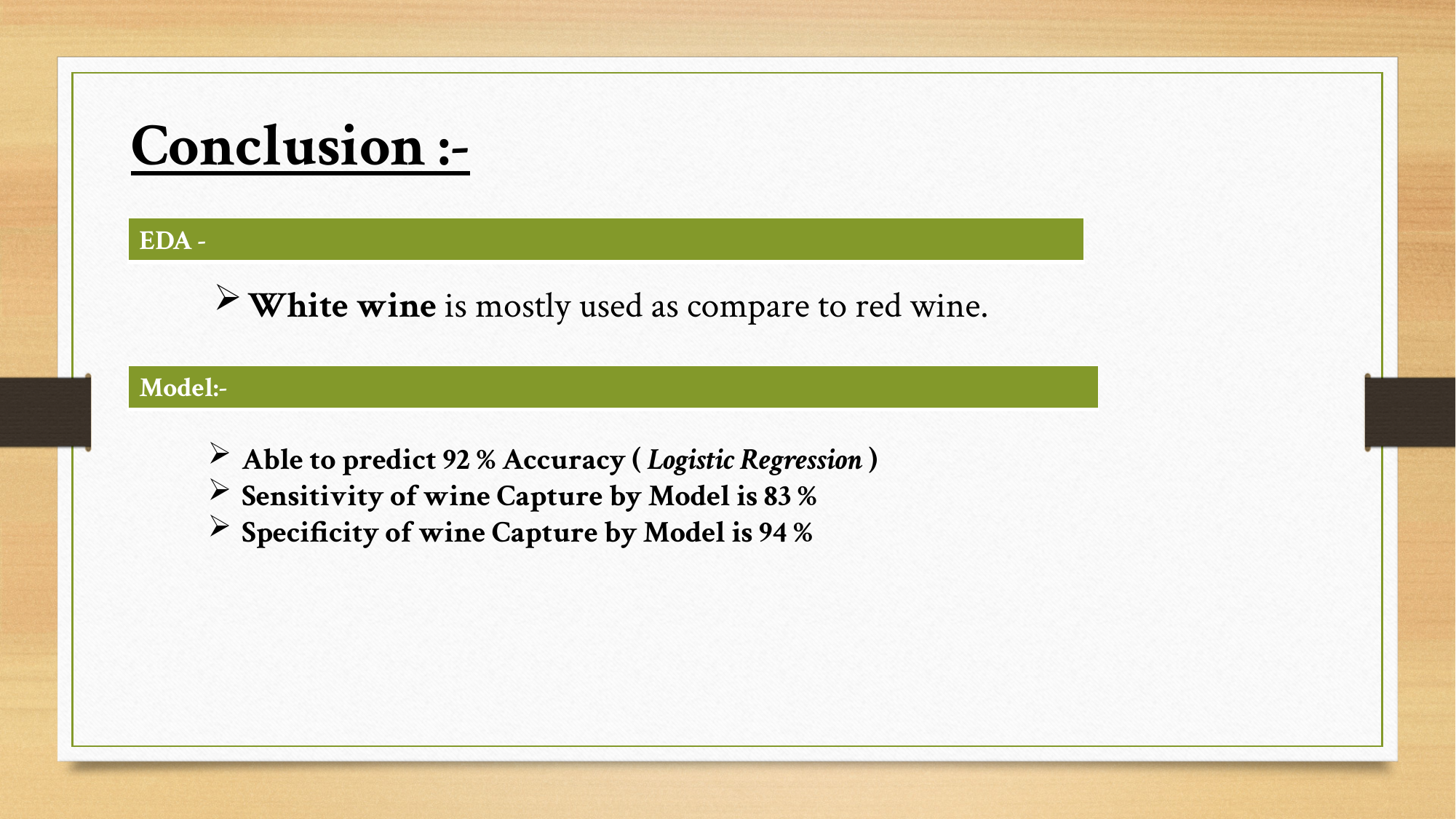

Conclusion :-

| EDA - |
| --- |
White wine is mostly used as compare to red wine.
| Model:- |
| --- |
Able to predict 92 % Accuracy ( Logistic Regression )
Sensitivity of wine Capture by Model is 83 %
Specificity of wine Capture by Model is 94 %